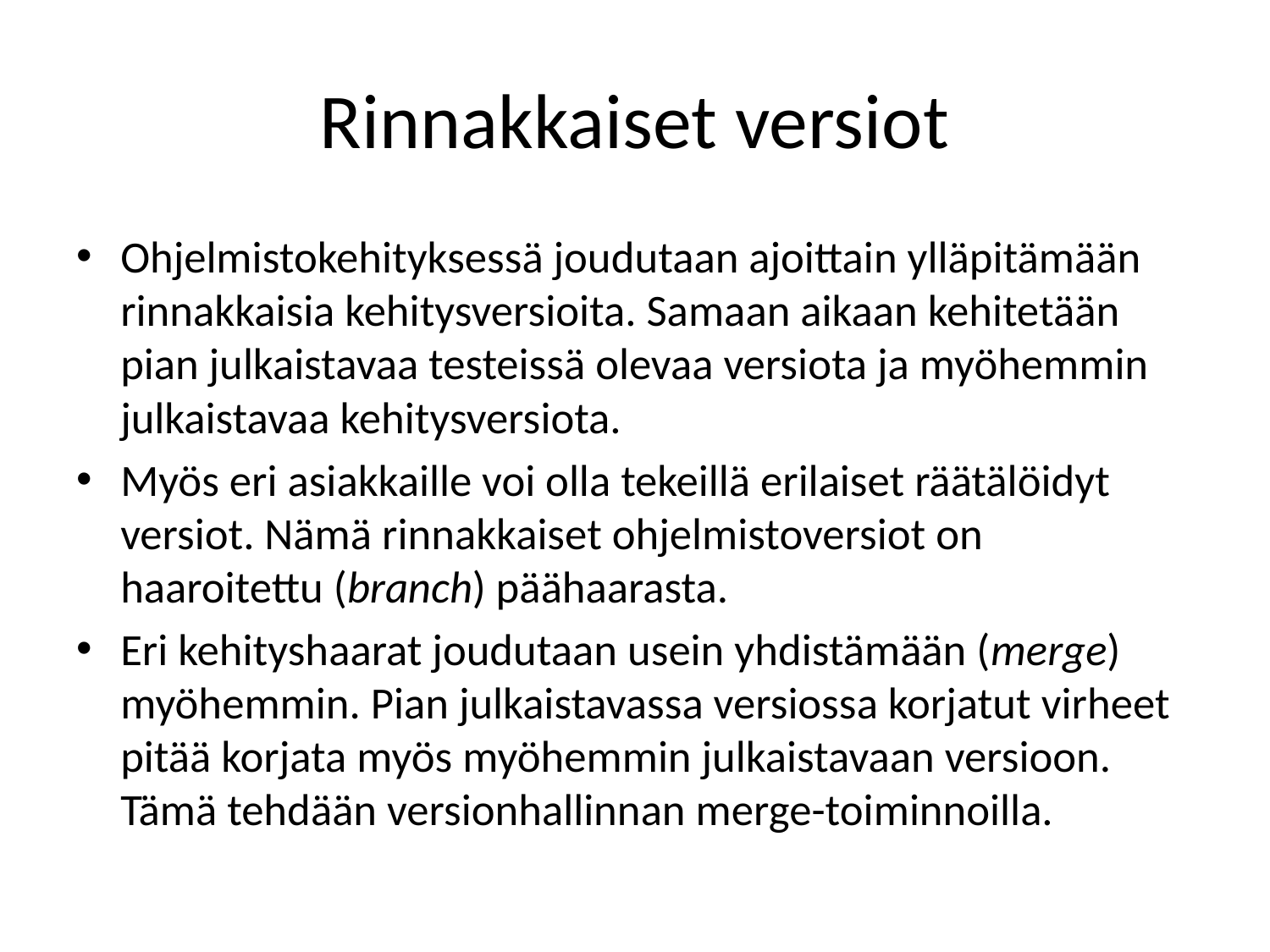

# Rinnakkaiset versiot
Ohjelmistokehityksessä joudutaan ajoittain ylläpitämään rinnakkaisia kehitysversioita. Samaan aikaan kehitetään pian julkaistavaa testeissä olevaa versiota ja myöhemmin julkaistavaa kehitysversiota.
Myös eri asiakkaille voi olla tekeillä erilaiset räätälöidyt versiot. Nämä rinnakkaiset ohjelmistoversiot on haaroitettu (branch) päähaarasta.
Eri kehityshaarat joudutaan usein yhdistämään (merge) myöhemmin. Pian julkaistavassa versiossa korjatut virheet pitää korjata myös myöhemmin julkaistavaan versioon. Tämä tehdään versionhallinnan merge-toiminnoilla.